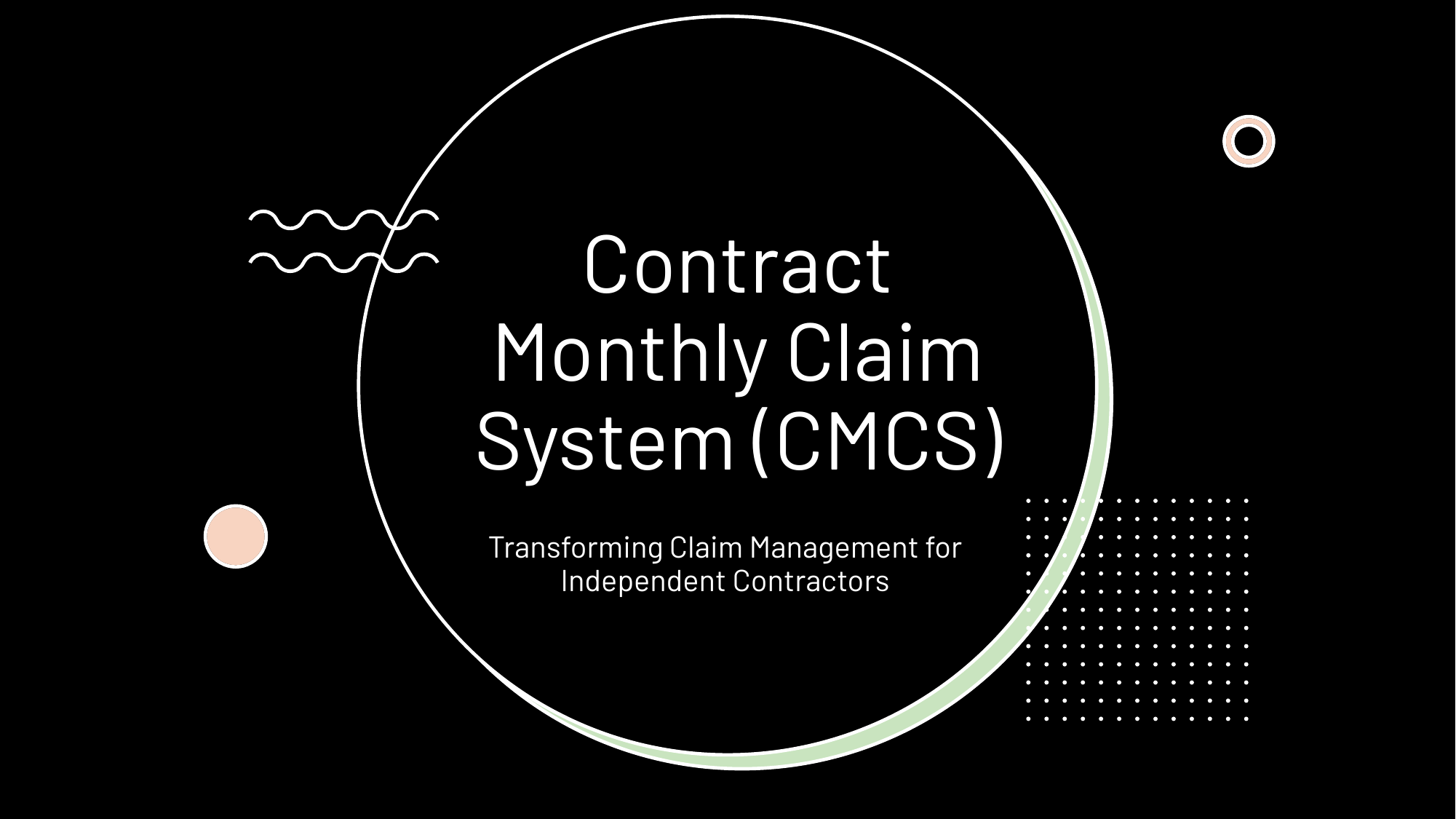

# Contract Monthly Claim System (CMCS)

Transforming Claim Management for Independent Contractors